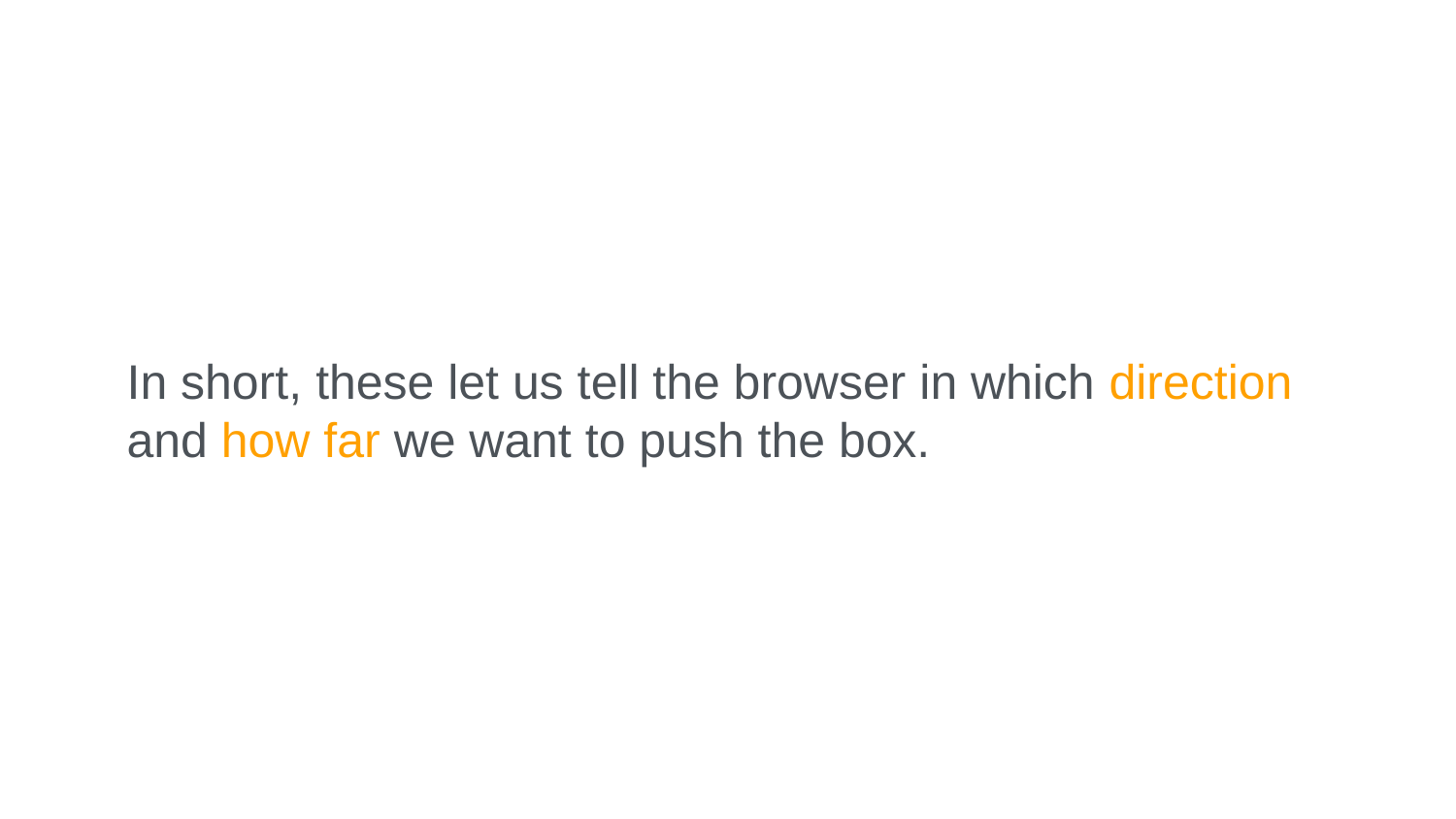

In short, these let us tell the browser in which direction and how far we want to push the box.